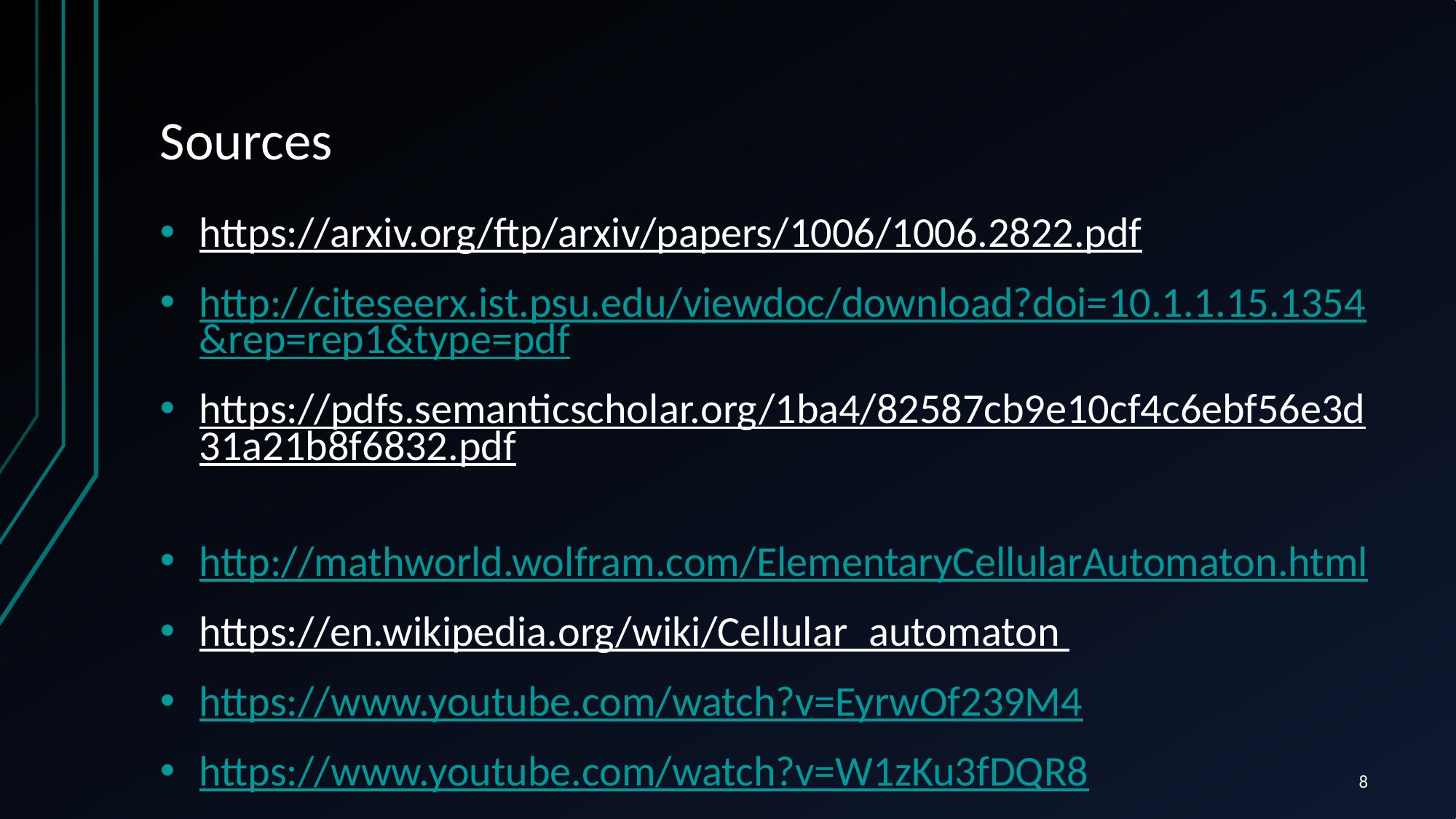

# Sources
https://arxiv.org/ftp/arxiv/papers/1006/1006.2822.pdf
http://citeseerx.ist.psu.edu/viewdoc/download?doi=10.1.1.15.1354&rep=rep1&type=pdf
https://pdfs.semanticscholar.org/1ba4/82587cb9e10cf4c6ebf56e3d31a21b8f6832.pdf
http://mathworld.wolfram.com/ElementaryCellularAutomaton.html
https://en.wikipedia.org/wiki/Cellular_automaton
https://www.youtube.com/watch?v=EyrwOf239M4
https://www.youtube.com/watch?v=W1zKu3fDQR8
8